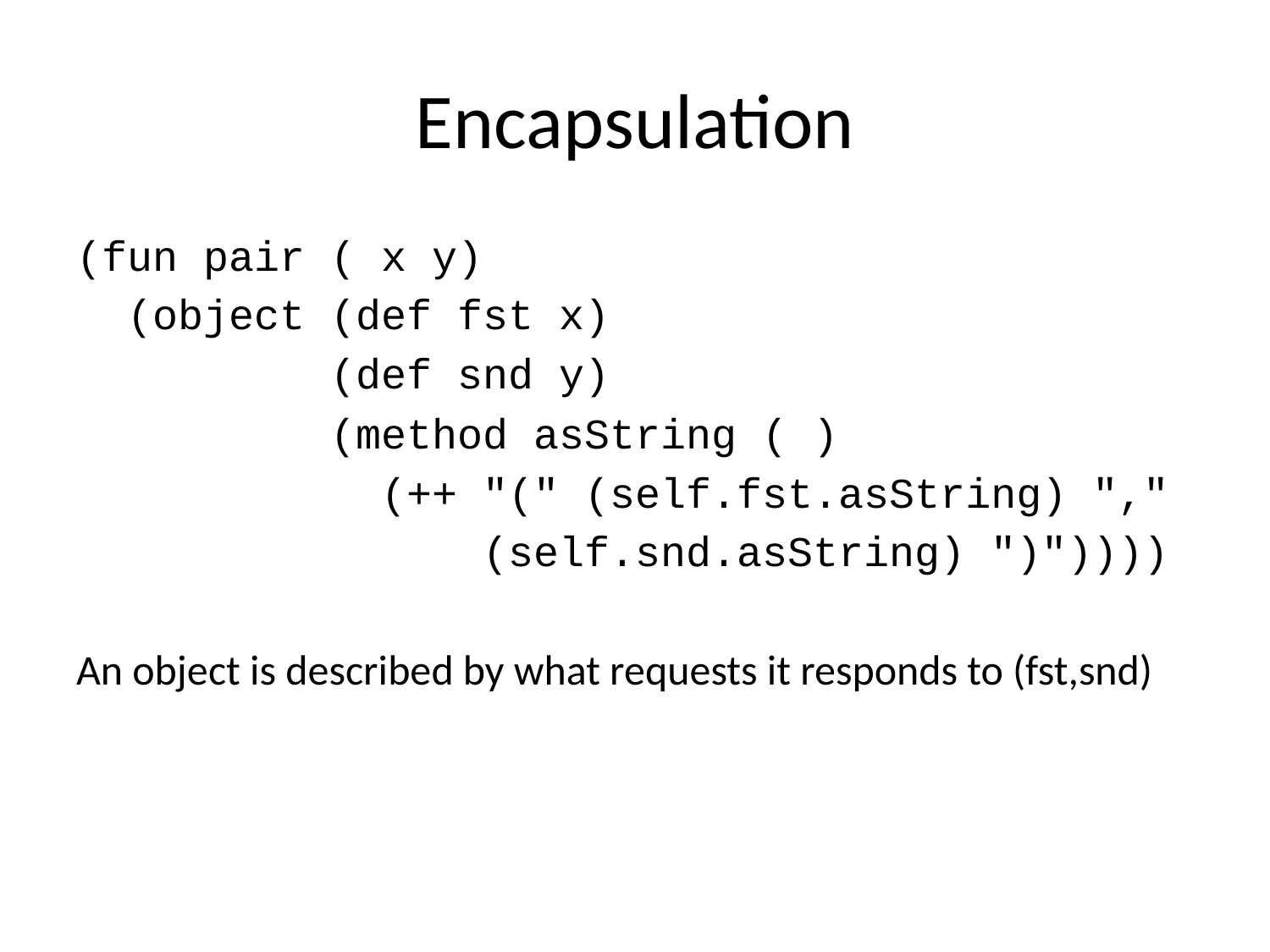

# Encapsulation
(fun pair ( x y)
  (object (def fst x)
          (def snd y)
          (method asString ( )
            (++ "(" (self.fst.asString) ","
                (self.snd.asString) ")"))))

An object is described by what requests it responds to (fst,snd)